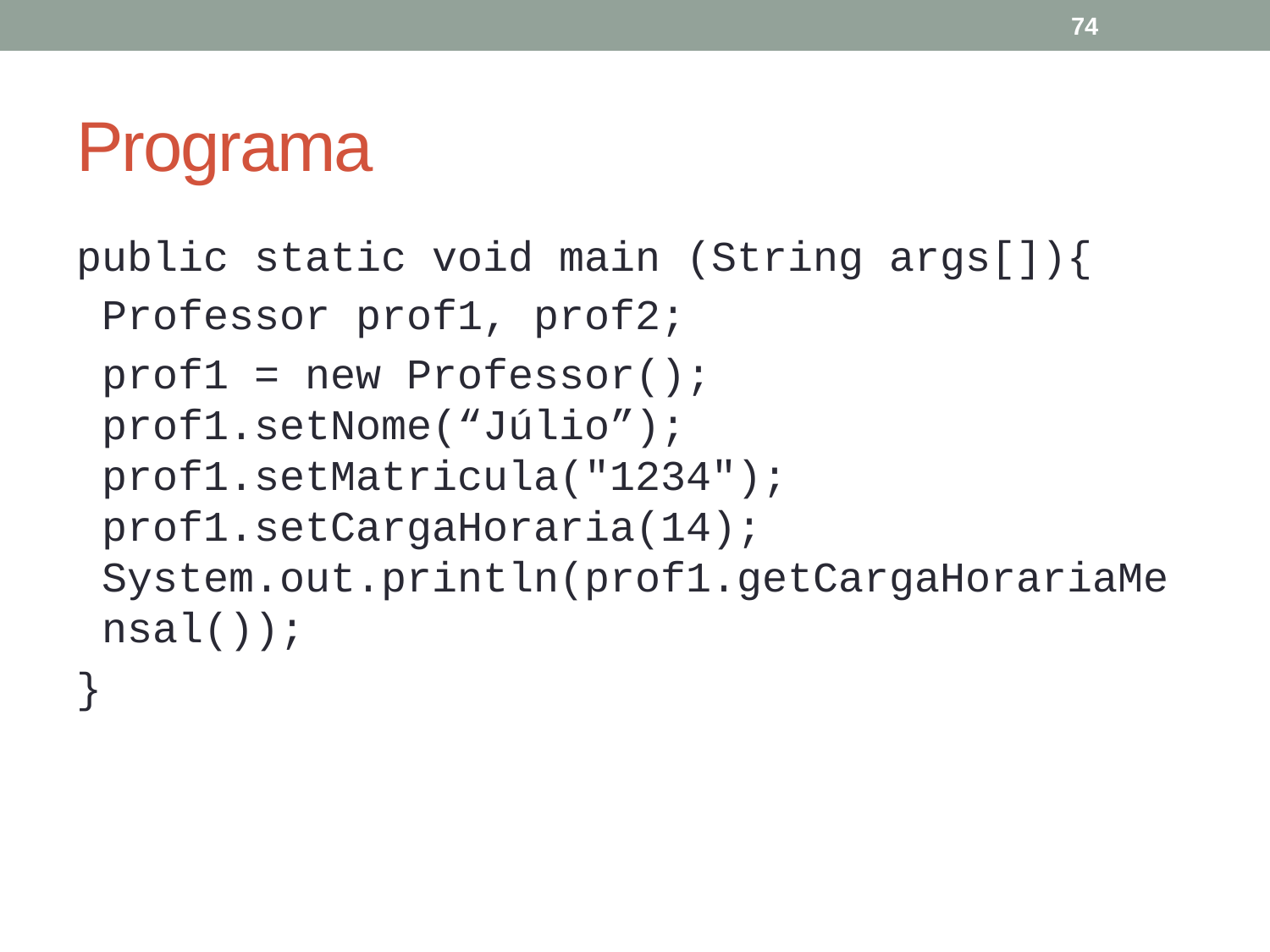

74
# Programa
public static void main (String args[]){
	Professor prof1, prof2;
	prof1 = new Professor();
prof1.setNome(“Júlio”);
prof1.setMatricula("1234");
prof1.setCargaHoraria(14);
System.out.println(prof1.getCargaHorariaMensal());
}